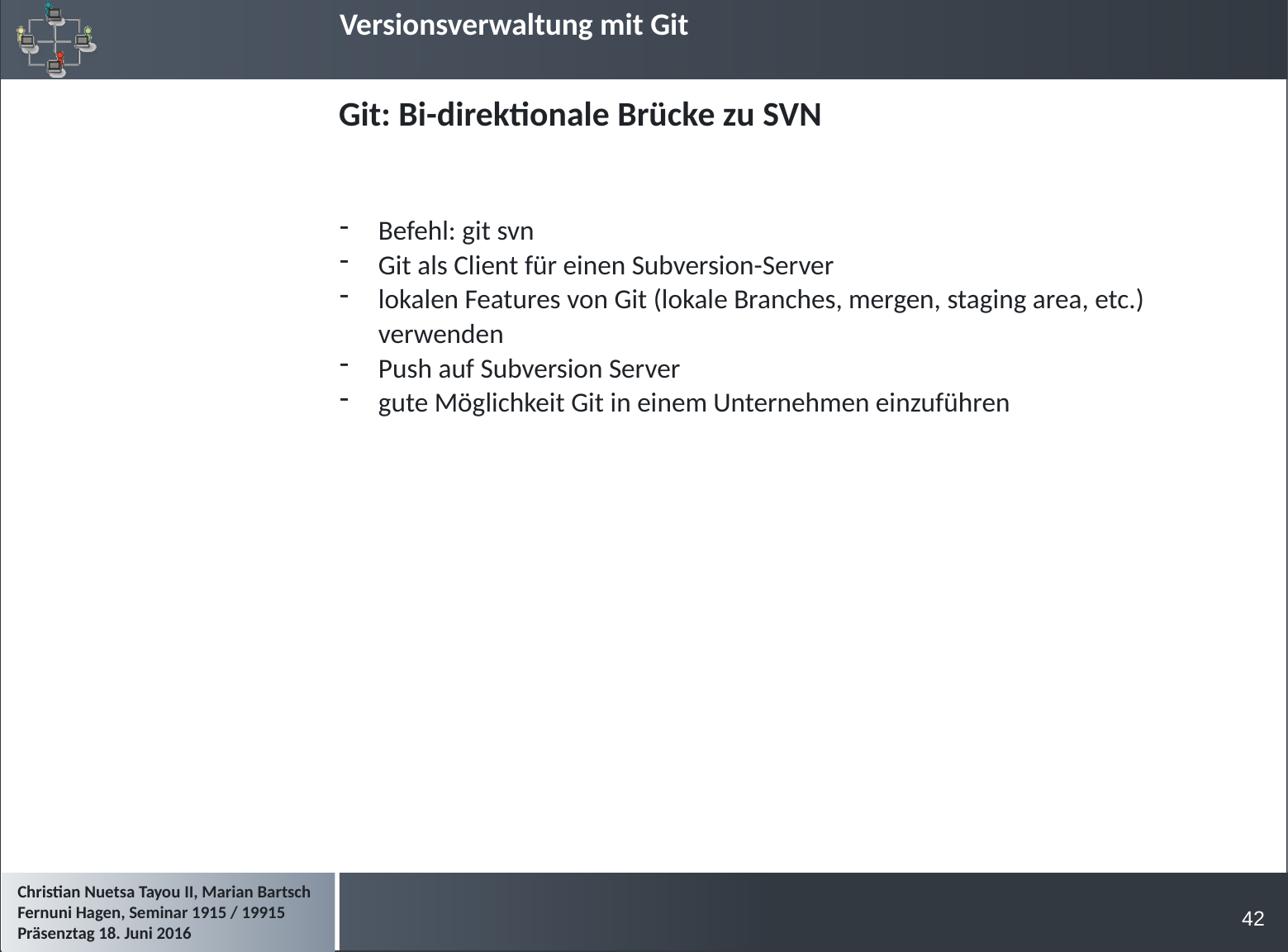

# Git: Bi-direktionale Brücke zu SVN

Befehl: git svn
Git als Client für einen Subversion-Server
lokalen Features von Git (lokale Branches, mergen, staging area, etc.) verwenden
Push auf Subversion Server
gute Möglichkeit Git in einem Unternehmen einzuführen

42